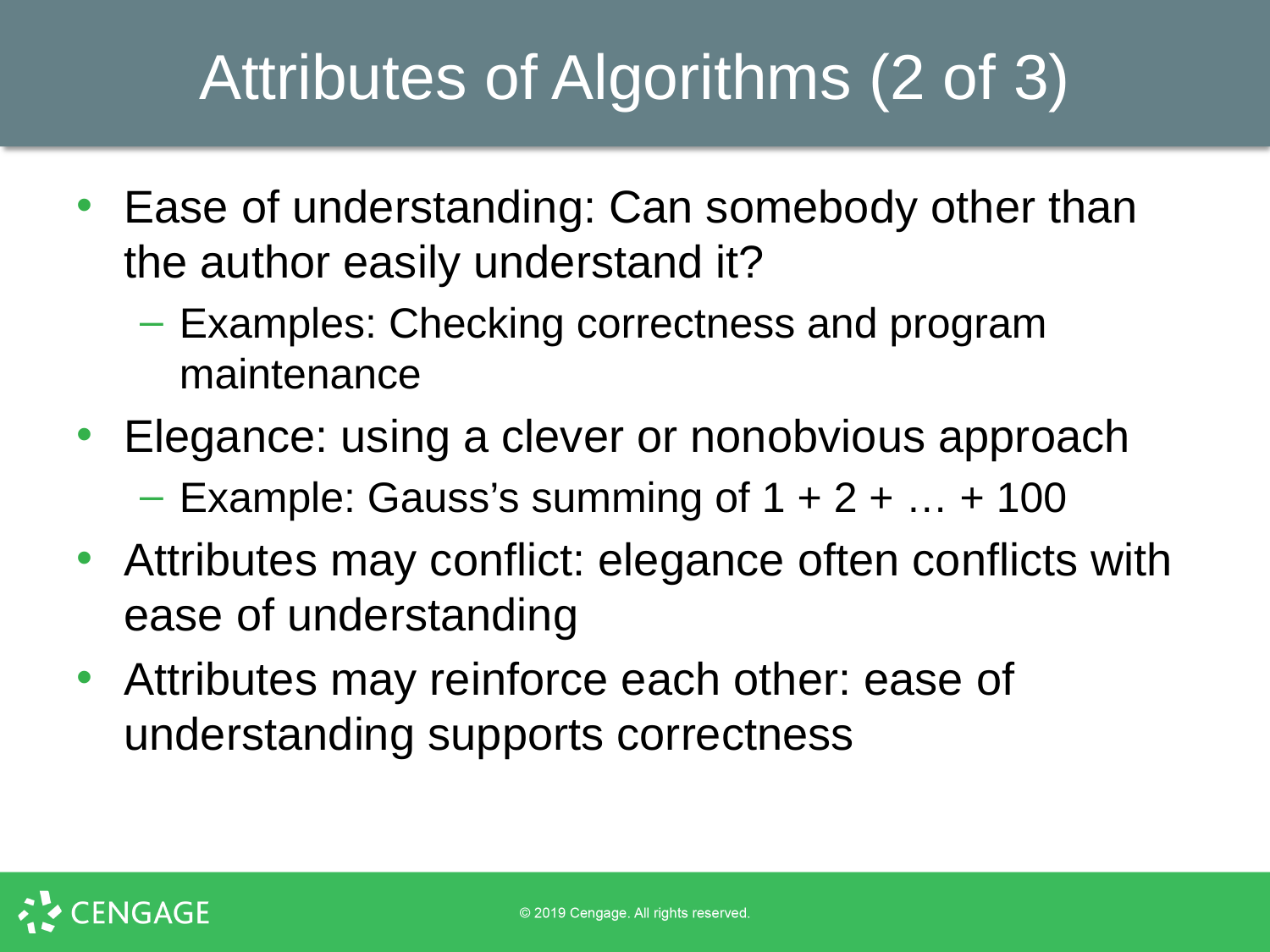

# Attributes of Algorithms (2 of 3)
Ease of understanding: Can somebody other than the author easily understand it?
Examples: Checking correctness and program maintenance
Elegance: using a clever or nonobvious approach
Example: Gauss’s summing of 1 + 2 + … + 100
Attributes may conflict: elegance often conflicts with ease of understanding
Attributes may reinforce each other: ease of understanding supports correctness